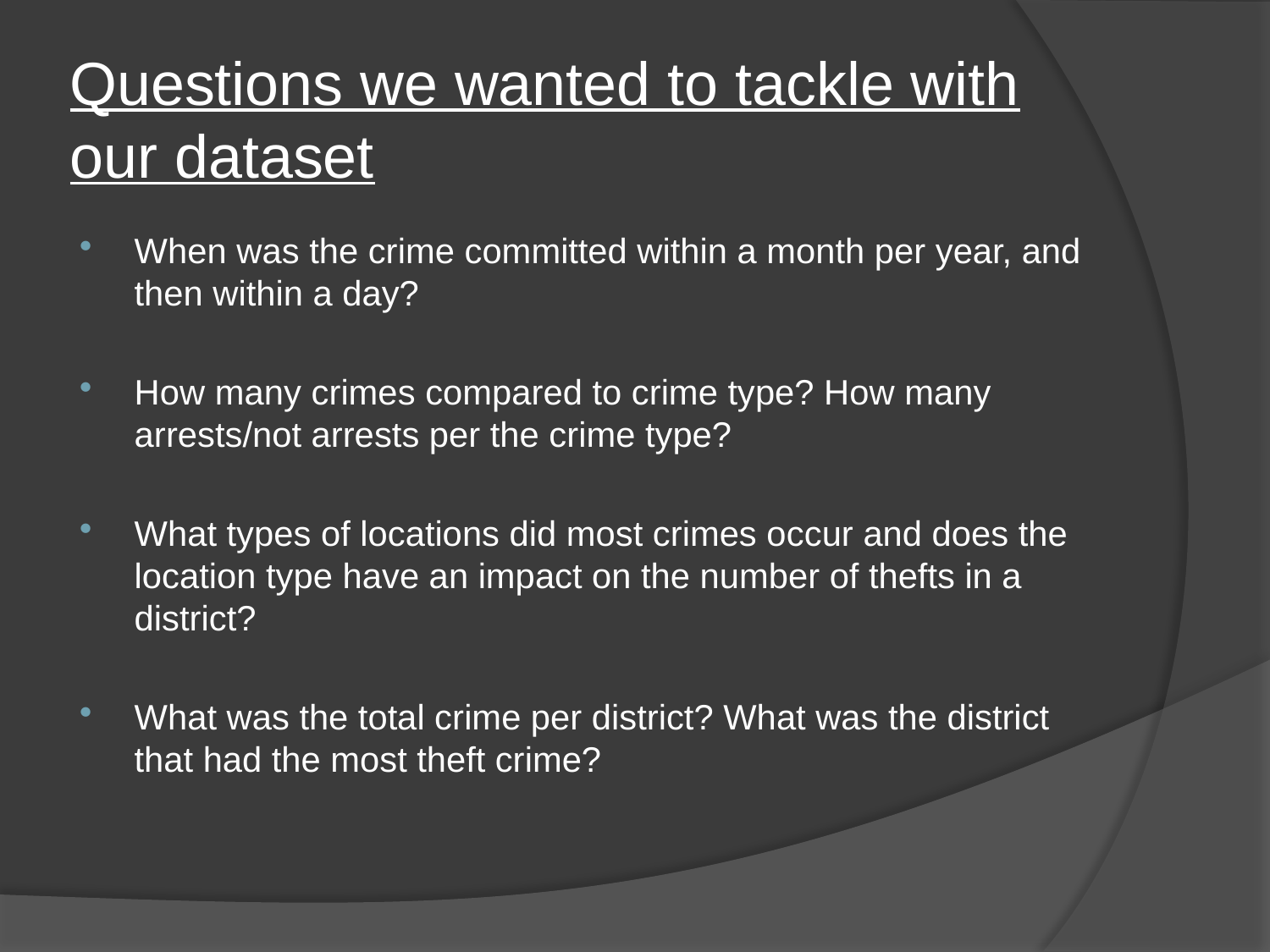

# Questions we wanted to tackle with our dataset
When was the crime committed within a month per year, and then within a day?

How many crimes compared to crime type? How many arrests/not arrests per the crime type?

What types of locations did most crimes occur and does the location type have an impact on the number of thefts in a district?

What was the total crime per district? What was the district that had the most theft crime?